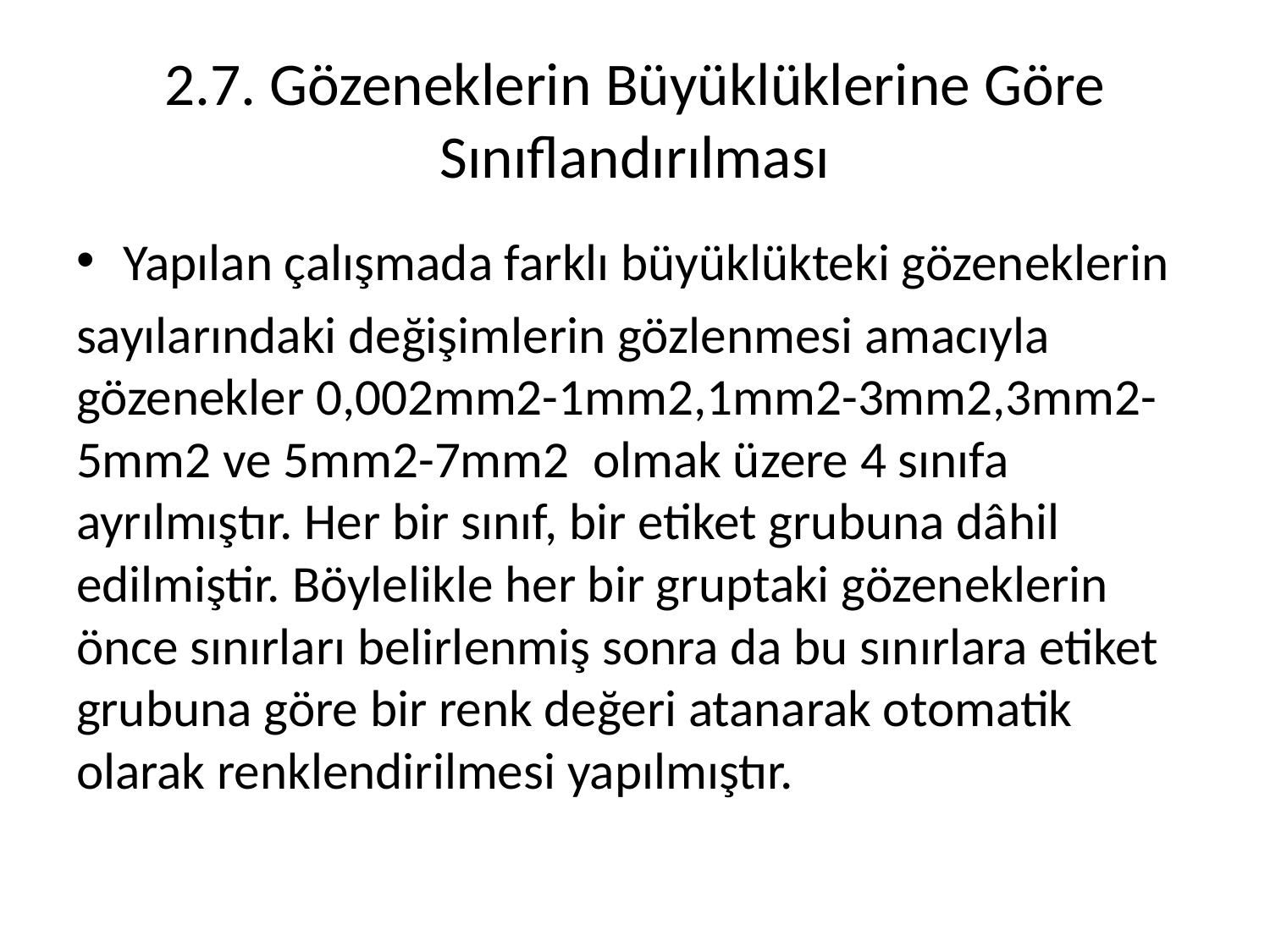

# 2.7. Gözeneklerin Büyüklüklerine Göre Sınıflandırılması
Yapılan çalışmada farklı büyüklükteki gözeneklerin
sayılarındaki değişimlerin gözlenmesi amacıyla gözenekler 0,002mm2-1mm2,1mm2-3mm2,3mm2-5mm2 ve 5mm2-7mm2  olmak üzere 4 sınıfa ayrılmıştır. Her bir sınıf, bir etiket grubuna dâhil edilmiştir. Böylelikle her bir gruptaki gözeneklerin önce sınırları belirlenmiş sonra da bu sınırlara etiket grubuna göre bir renk değeri atanarak otomatik olarak renklendirilmesi yapılmıştır.